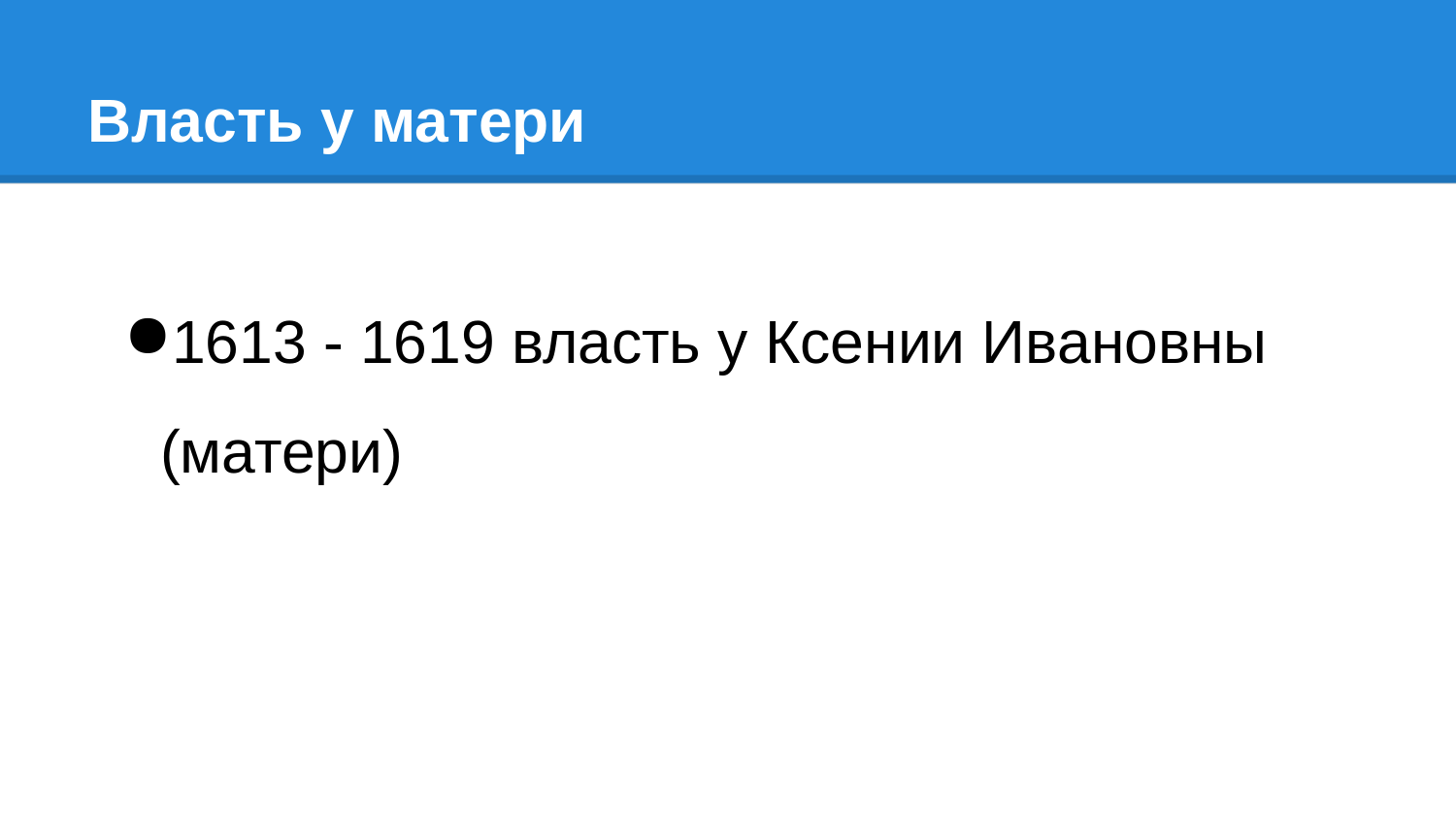

# Власть у матери
1613 - 1619 власть у Ксении Ивановны (матери)